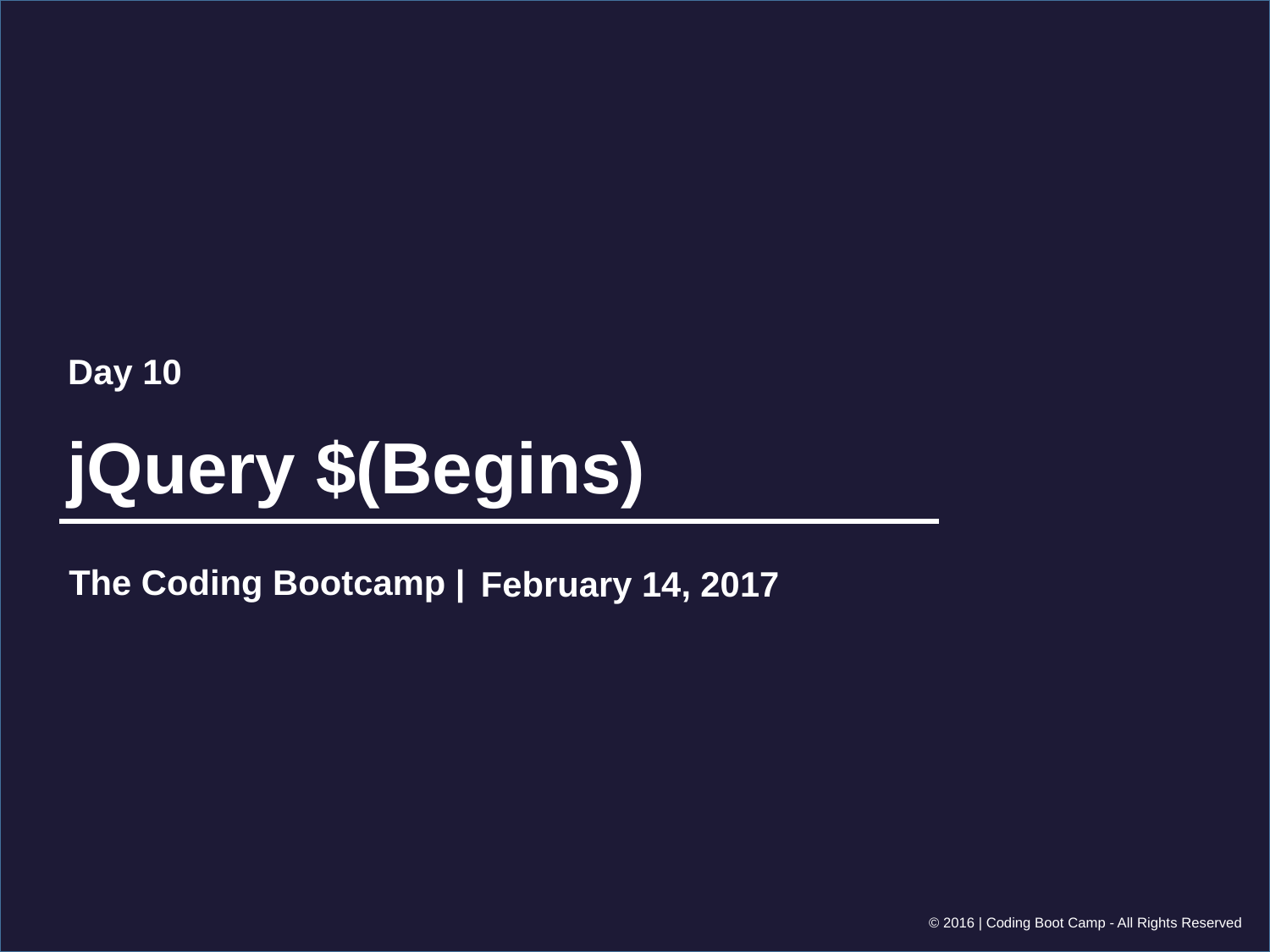

Day 10
# jQuery $(Begins)
February 14, 2017